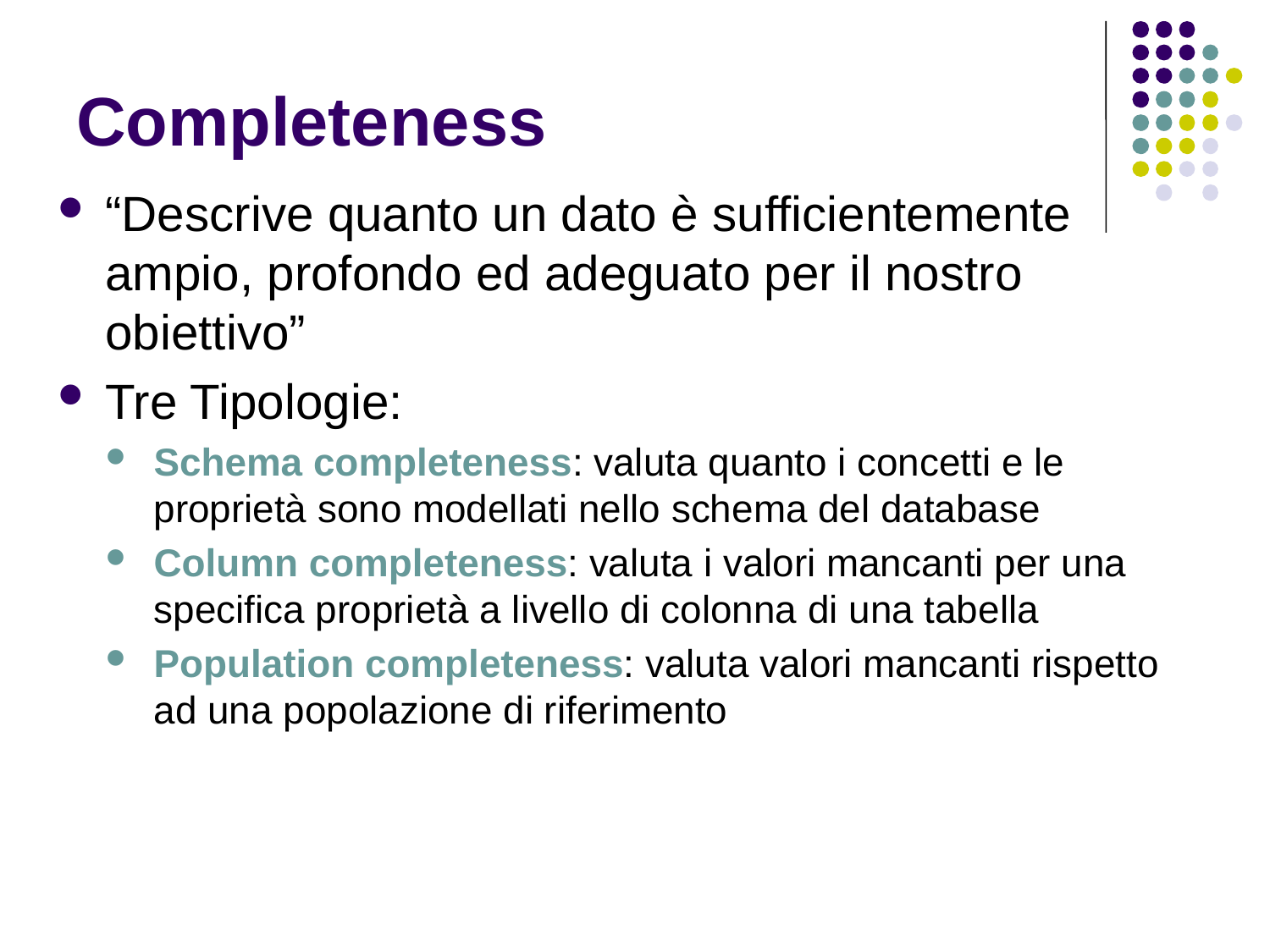

# Completeness
“Descrive quanto un dato è sufficientemente ampio, profondo ed adeguato per il nostro obiettivo”
Tre Tipologie:
Schema completeness: valuta quanto i concetti e le proprietà sono modellati nello schema del database
Column completeness: valuta i valori mancanti per una specifica proprietà a livello di colonna di una tabella
Population completeness: valuta valori mancanti rispetto ad una popolazione di riferimento